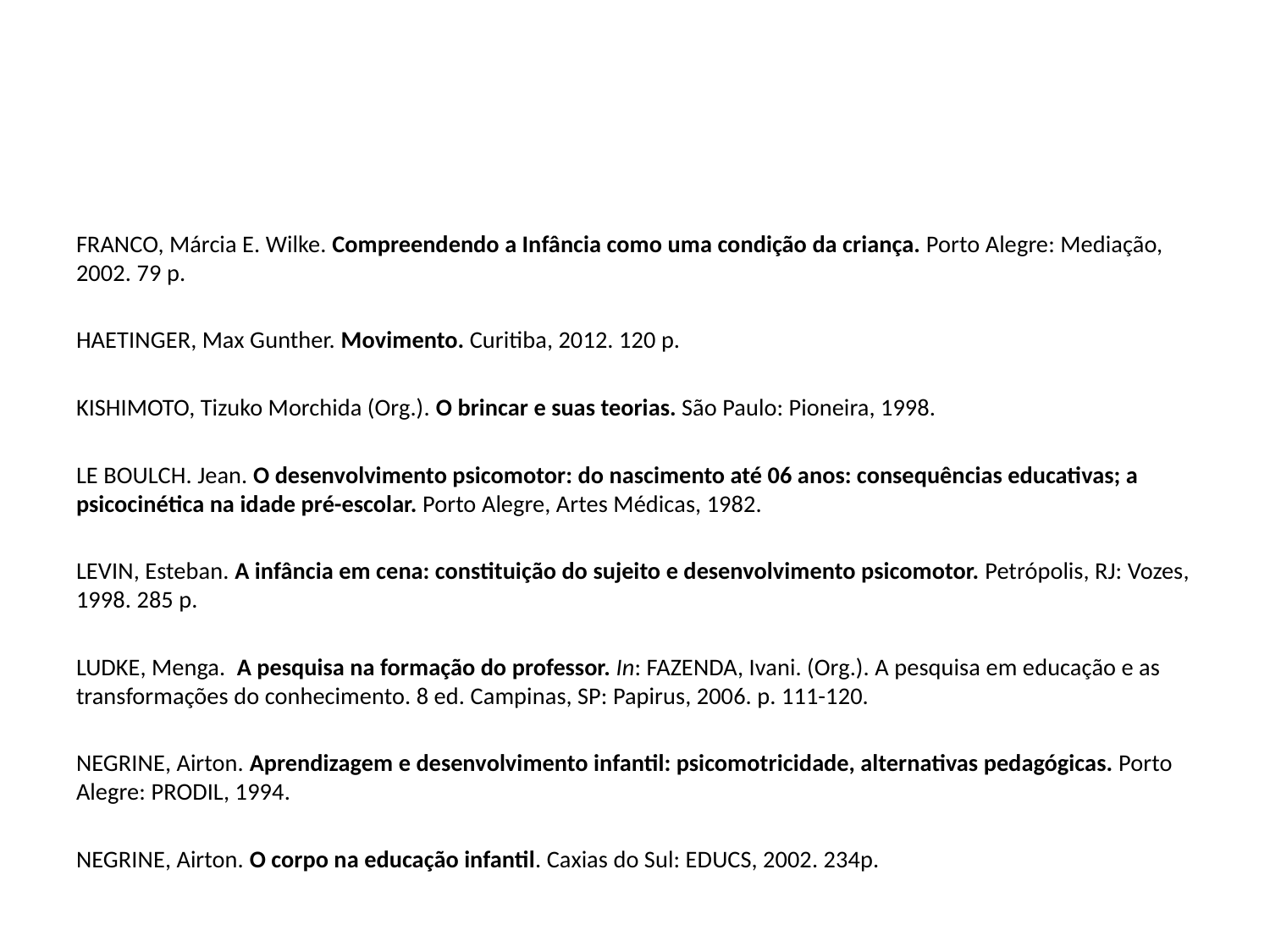

#
FRANCO, Márcia E. Wilke. Compreendendo a Infância como uma condição da criança. Porto Alegre: Mediação, 2002. 79 p.

HAETINGER, Max Gunther. Movimento. Curitiba, 2012. 120 p.

KISHIMOTO, Tizuko Morchida (Org.). O brincar e suas teorias. São Paulo: Pioneira, 1998.

LE BOULCH. Jean. O desenvolvimento psicomotor: do nascimento até 06 anos: consequências educativas; a psicocinética na idade pré-escolar. Porto Alegre, Artes Médicas, 1982.

LEVIN, Esteban. A infância em cena: constituição do sujeito e desenvolvimento psicomotor. Petrópolis, RJ: Vozes, 1998. 285 p.

LUDKE, Menga.  A pesquisa na formação do professor. In: FAZENDA, Ivani. (Org.). A pesquisa em educação e as transformações do conhecimento. 8 ed. Campinas, SP: Papirus, 2006. p. 111-120.

NEGRINE, Airton. Aprendizagem e desenvolvimento infantil: psicomotricidade, alternativas pedagógicas. Porto Alegre: PRODIL, 1994.

NEGRINE, Airton. O corpo na educação infantil. Caxias do Sul: EDUCS, 2002. 234p.